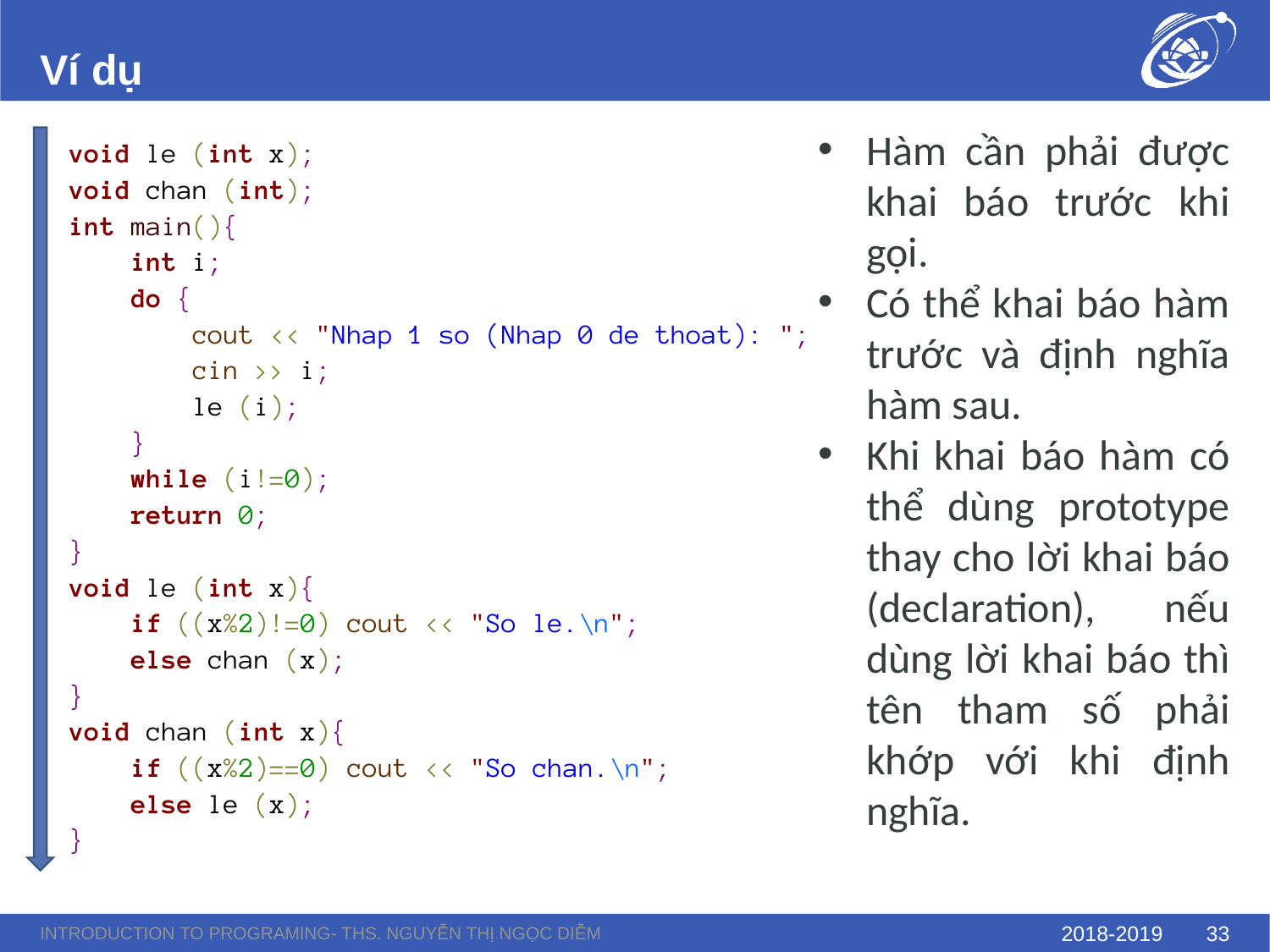

# Ví dụ
Hàm cần phải được khai báo trước khi gọi.
Có thể khai báo hàm trước và định nghĩa hàm sau.
Khi khai báo hàm có thể dùng prototype thay cho lời khai báo (declaration), nếu dùng lời khai báo thì tên tham số phải khớp với khi định nghĩa.
void le (int x);
void chan (int);
int main(){
    int i;
    do {
        cout << "Nhap 1 so (Nhap 0 de thoat): ";
        cin >> i;
        le (i);
    }
    while (i!=0);
    return 0;
}
void le (int x){
    if ((x%2)!=0) cout << "So le.\n";
    else chan (x);
}
void chan (int x){
    if ((x%2)==0) cout << "So chan.\n";
    else le (x);
}

Introduction to Programing- ThS. Nguyễn Thị Ngọc Diễm
2018-2019
33